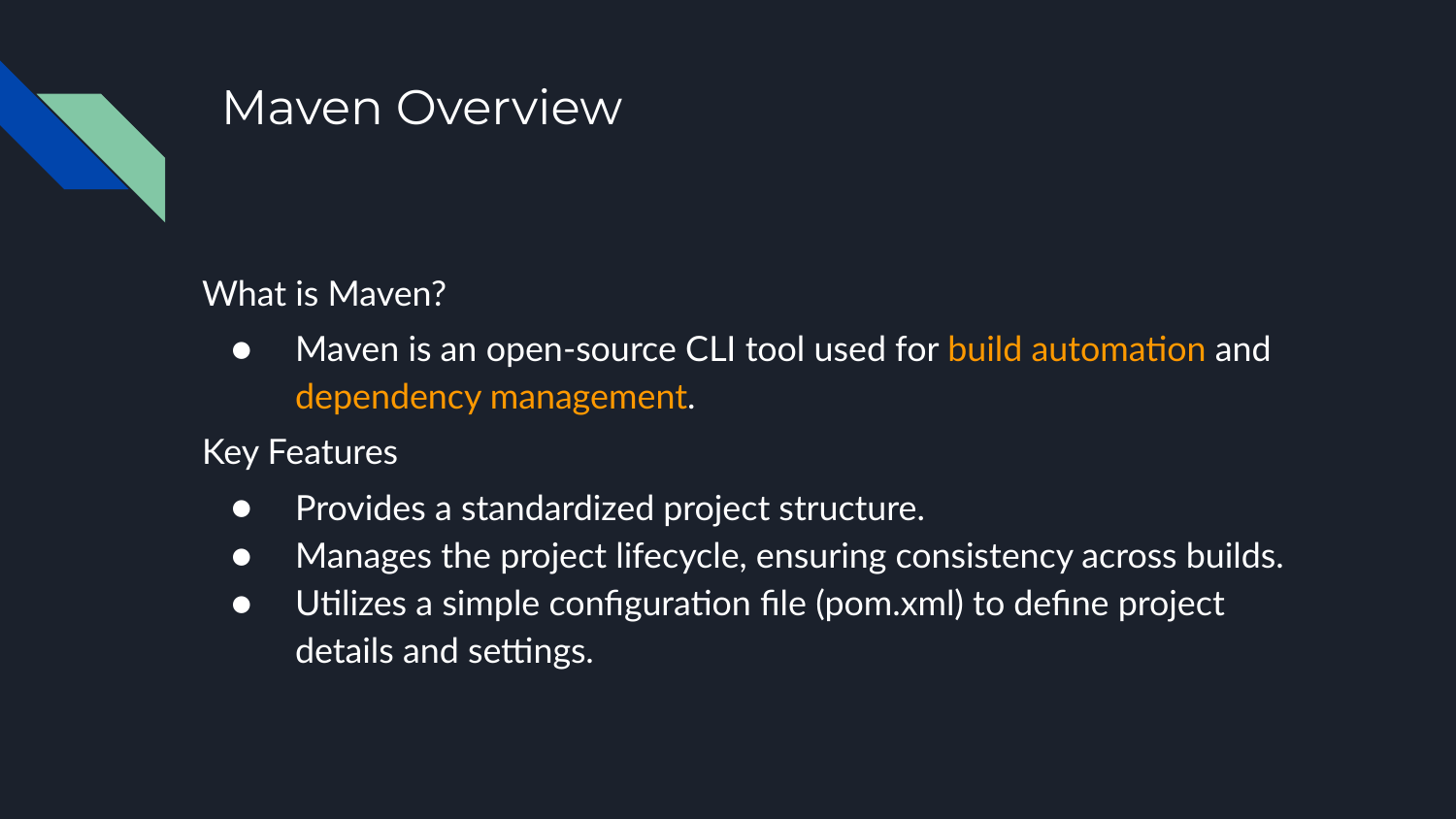

# Maven Overview
What is Maven?
Maven is an open-source CLI tool used for build automation and dependency management.
Key Features
Provides a standardized project structure.
Manages the project lifecycle, ensuring consistency across builds.
Utilizes a simple configuration file (pom.xml) to define project details and settings.